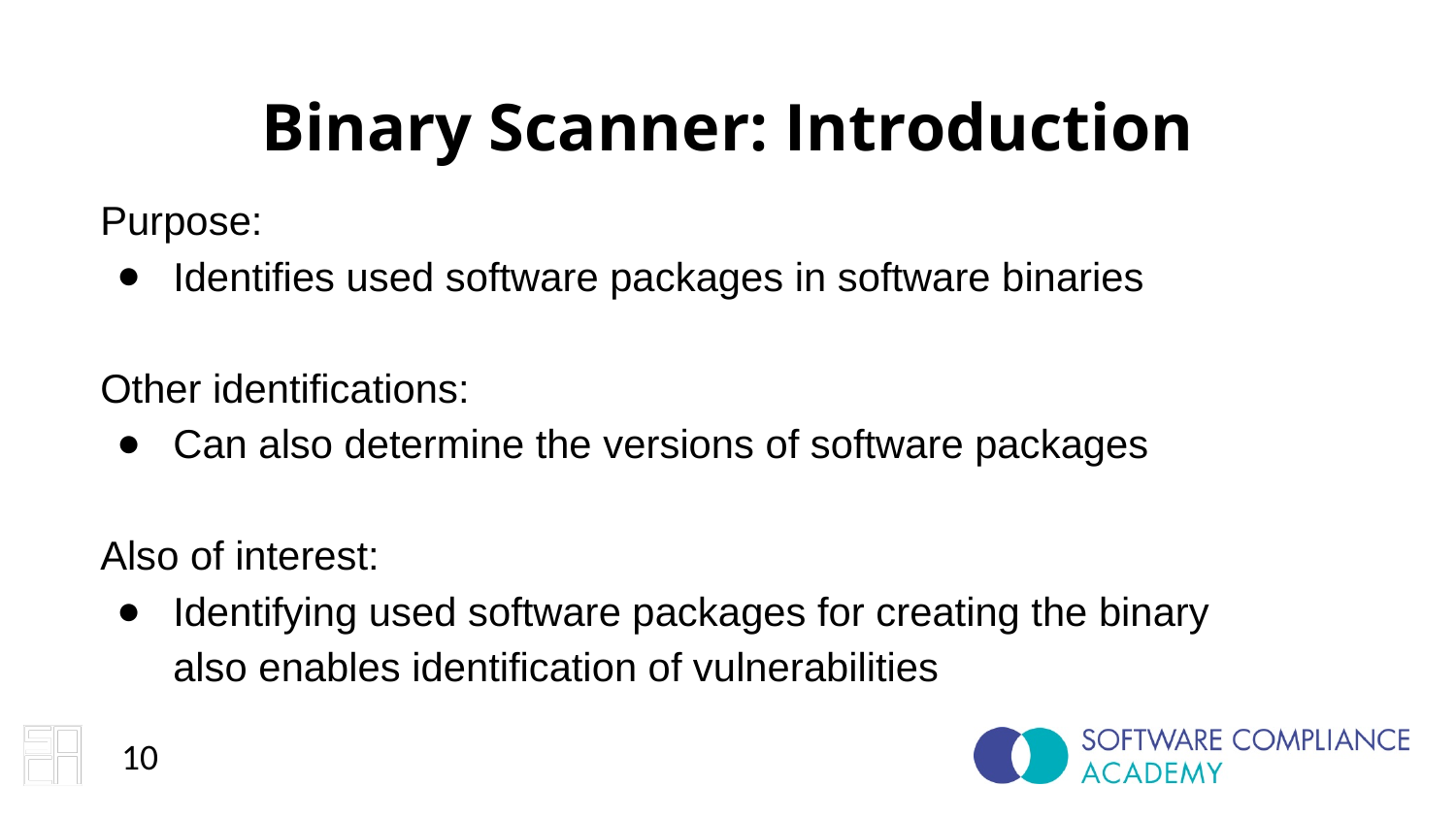

Binary Scanner: Introduction
Purpose:
Identifies used software packages in software binaries

Other identifications:
Can also determine the versions of software packages

Also of interest:
Identifying used software packages for creating the binary
also enables identification of vulnerabilities